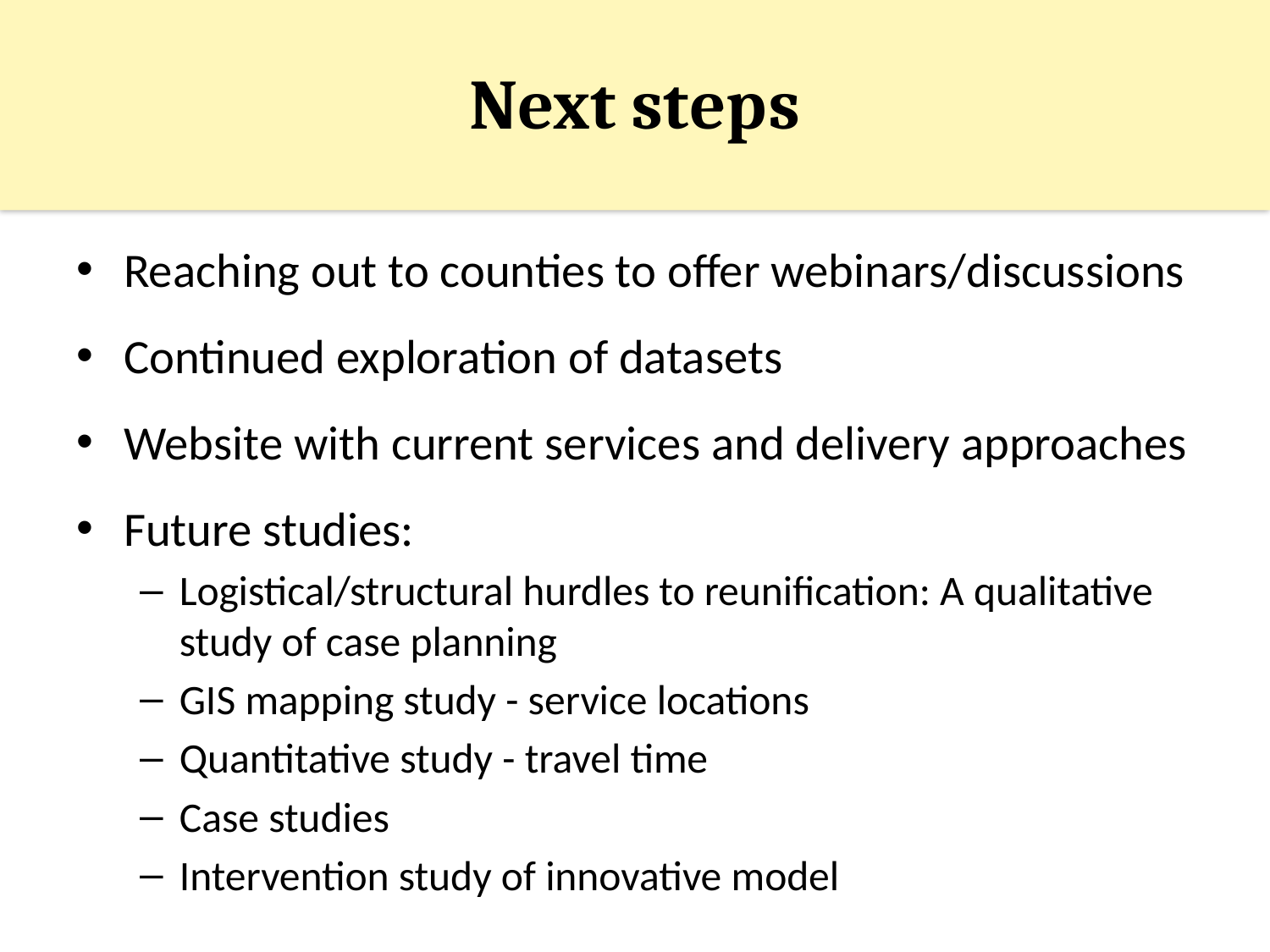

# Next steps
Reaching out to counties to offer webinars/discussions
Continued exploration of datasets
Website with current services and delivery approaches
Future studies:
Logistical/structural hurdles to reunification: A qualitative study of case planning
GIS mapping study - service locations
Quantitative study - travel time
Case studies
Intervention study of innovative model